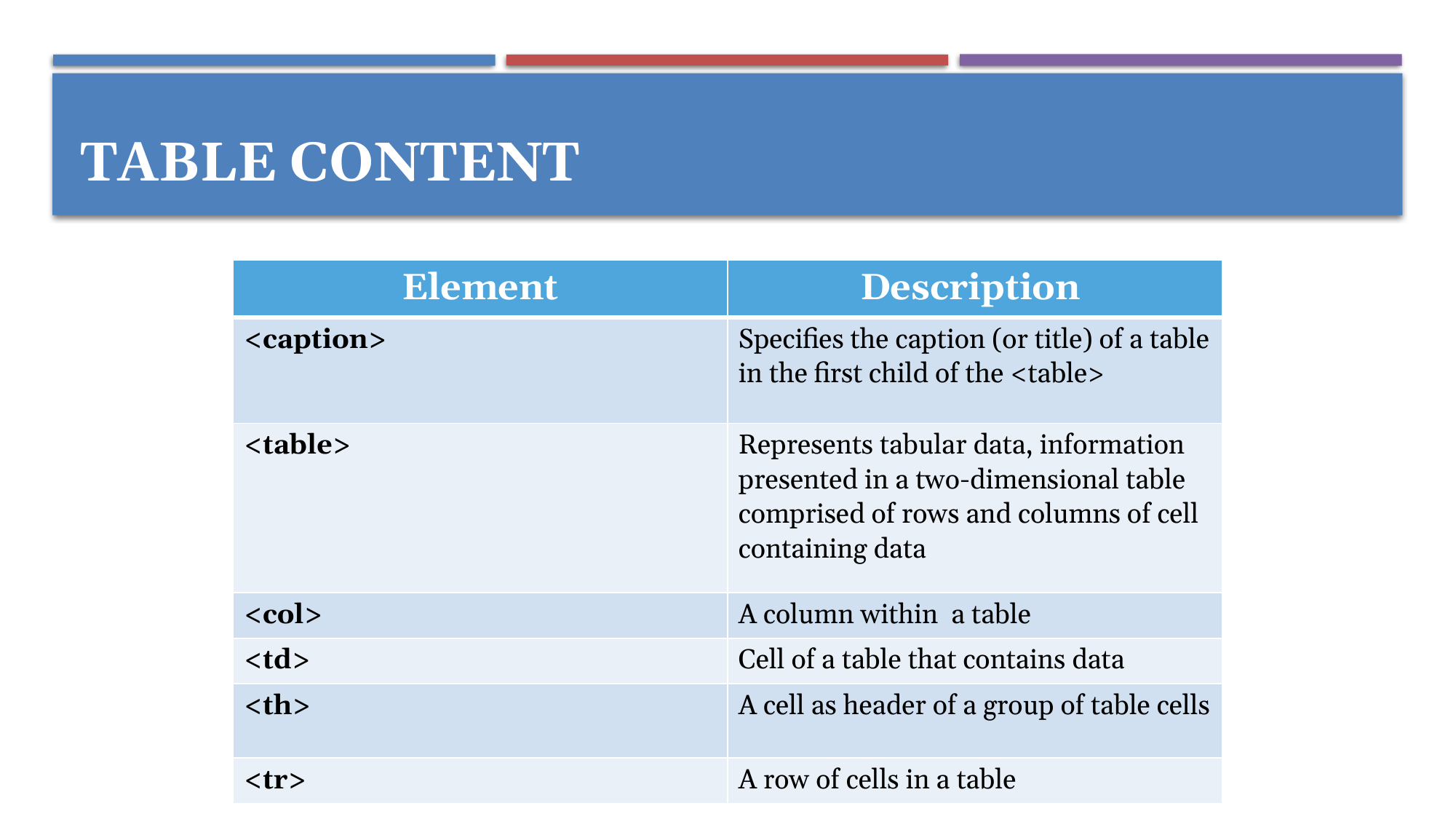

Table content
| Element | Description |
| --- | --- |
| <caption> | Specifies the caption (or title) of a table in the first child of the <table> |
| <table> | Represents tabular data, information presented in a two-dimensional table comprised of rows and columns of cell containing data |
| <col> | A column within a table |
| <td> | Cell of a table that contains data |
| <th> | A cell as header of a group of table cells |
| <tr> | A row of cells in a table |